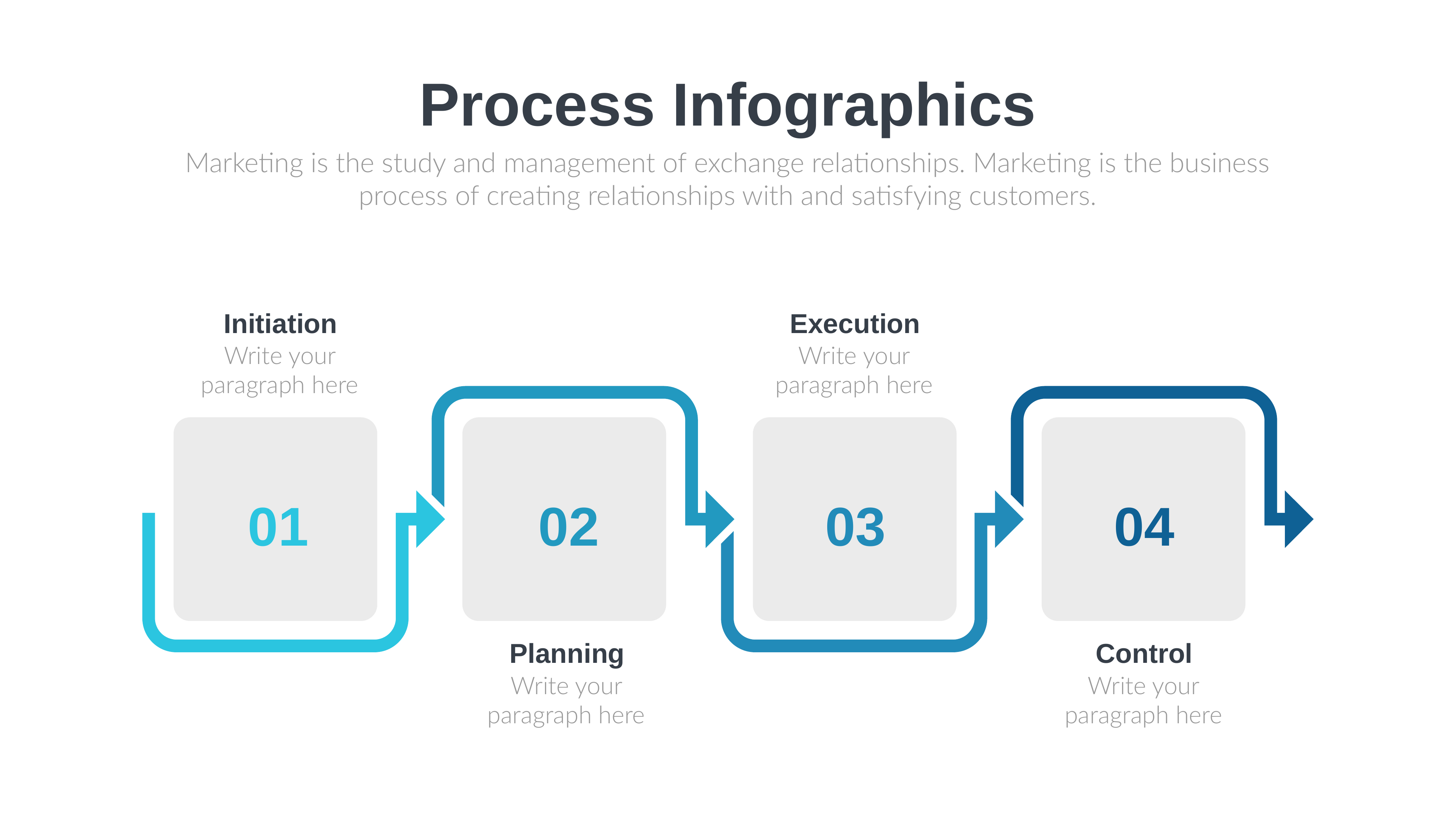

Process Infographics
Marketing is the study and management of exchange relationships. Marketing is the business process of creating relationships with and satisfying customers.
Initiation
Write your paragraph here
Execution
Write your paragraph here

01
02
03
04

Planning
Write your paragraph here
Control
Write your paragraph here